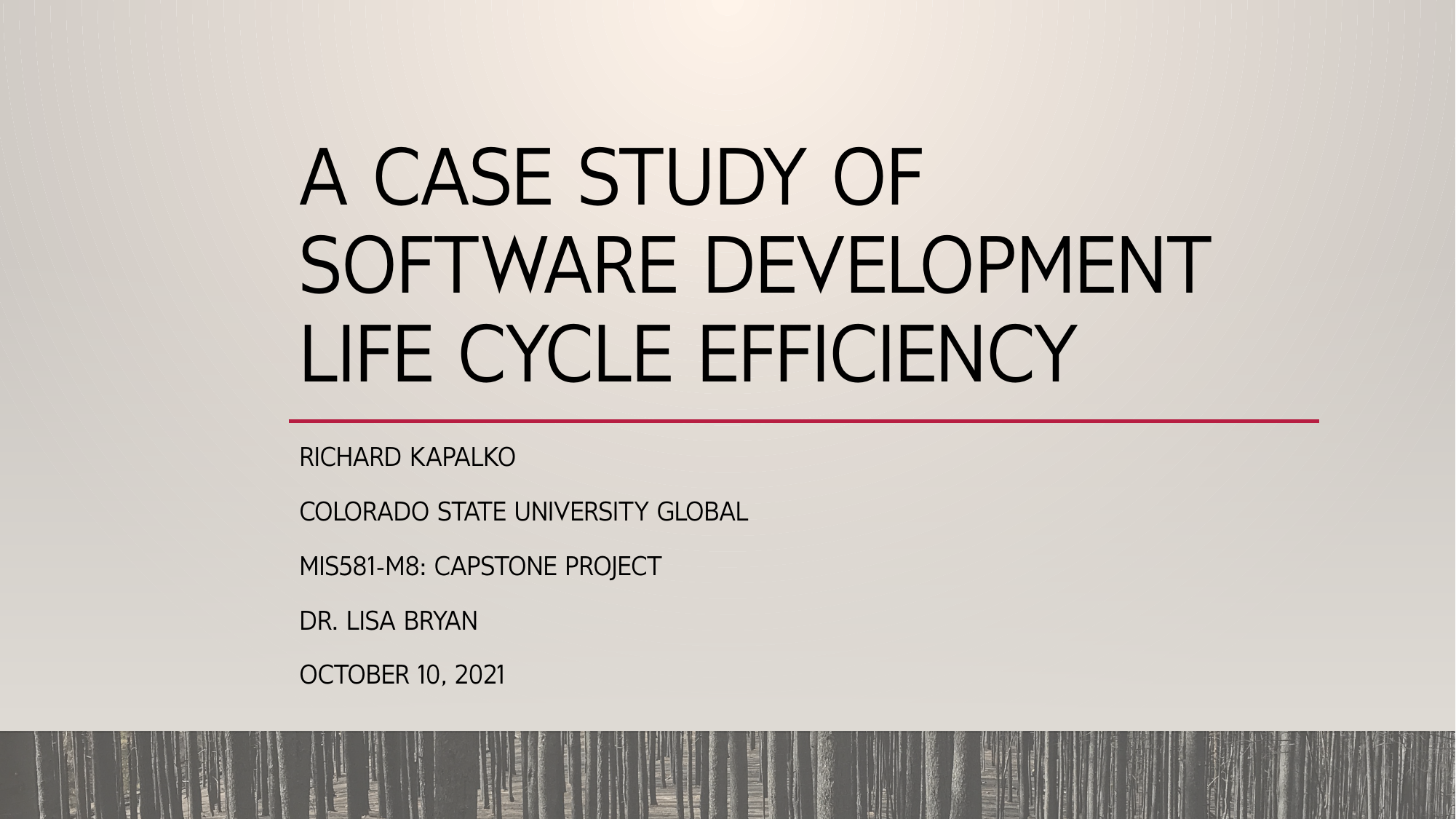

# A Case Study of  software development life cycle Efficiency
Richard Kapalko
Colorado State University Global
MIS581-M8: capstone Project
Dr. Lisa Bryan
October 10, 2021